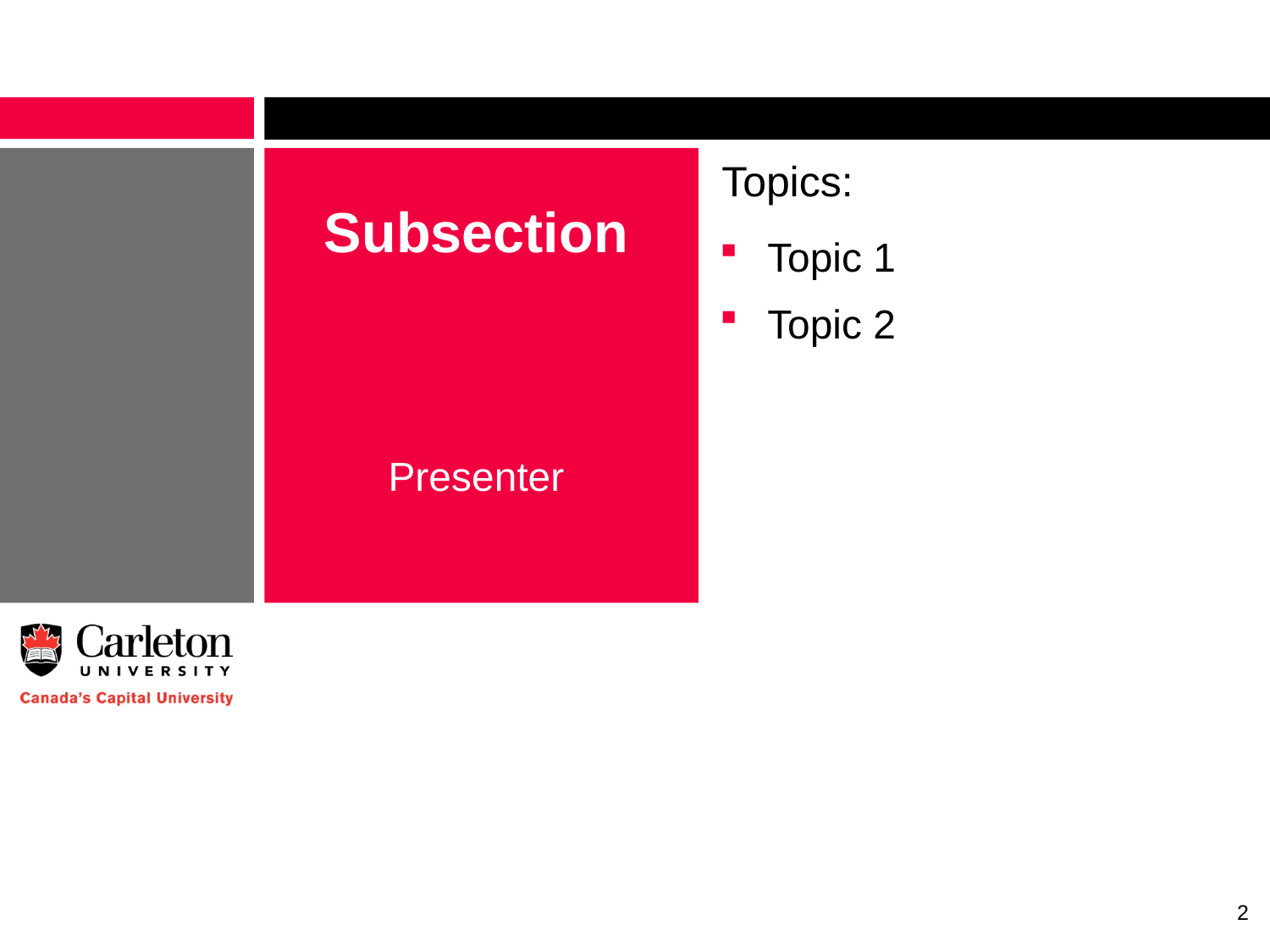

Topics:

Subsection

Topic 1
Topic 2
Presenter
2